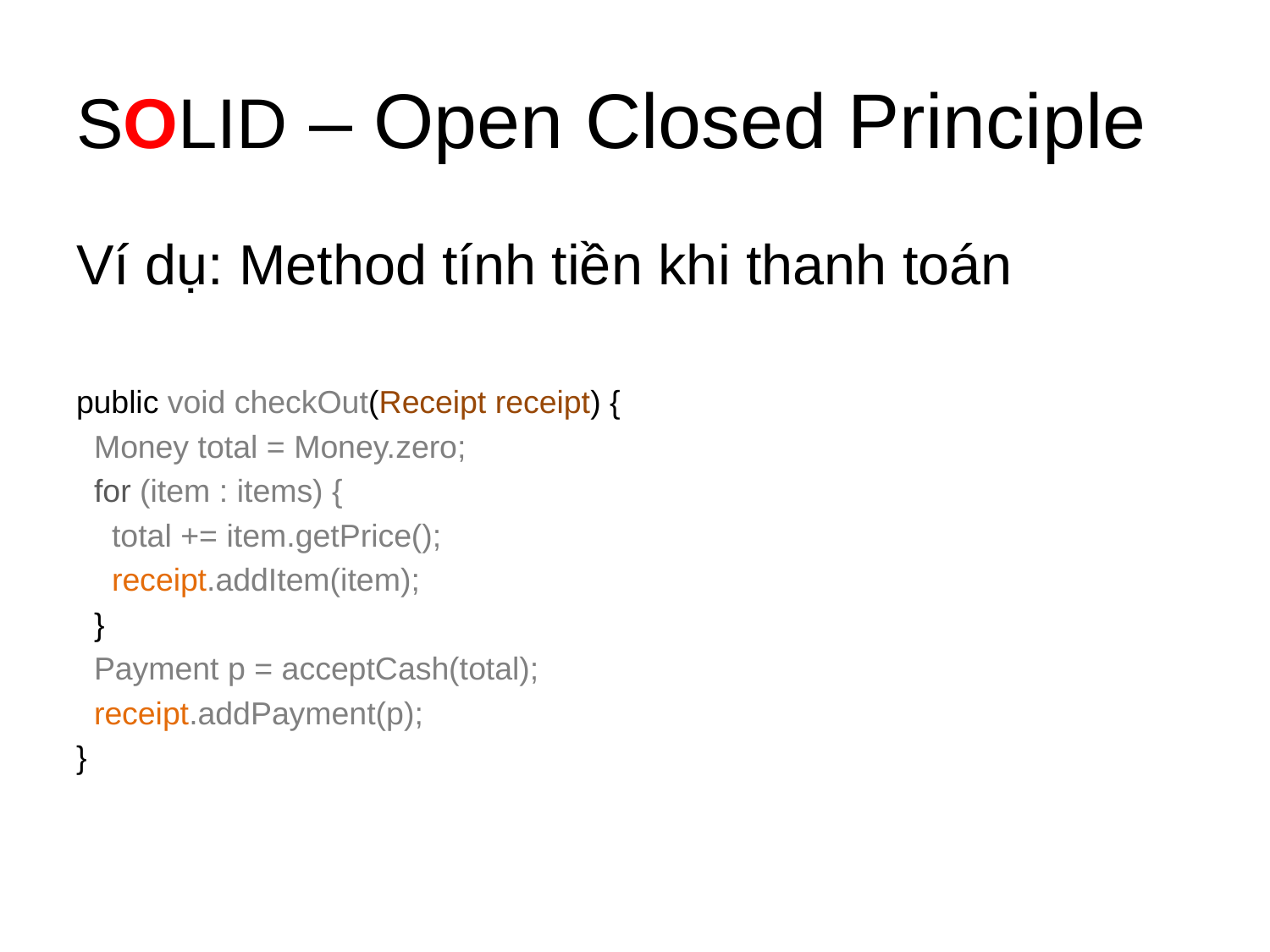

# SOLID – Open Closed Principle
Ví dụ: Method tính tiền khi thanh toán

public void checkOut(Receipt receipt) {
  Money total = Money.zero;
  for (item : items) {
    total += item.getPrice();
    receipt.addItem(item);
  }
  Payment p = acceptCash(total);
  receipt.addPayment(p);
}